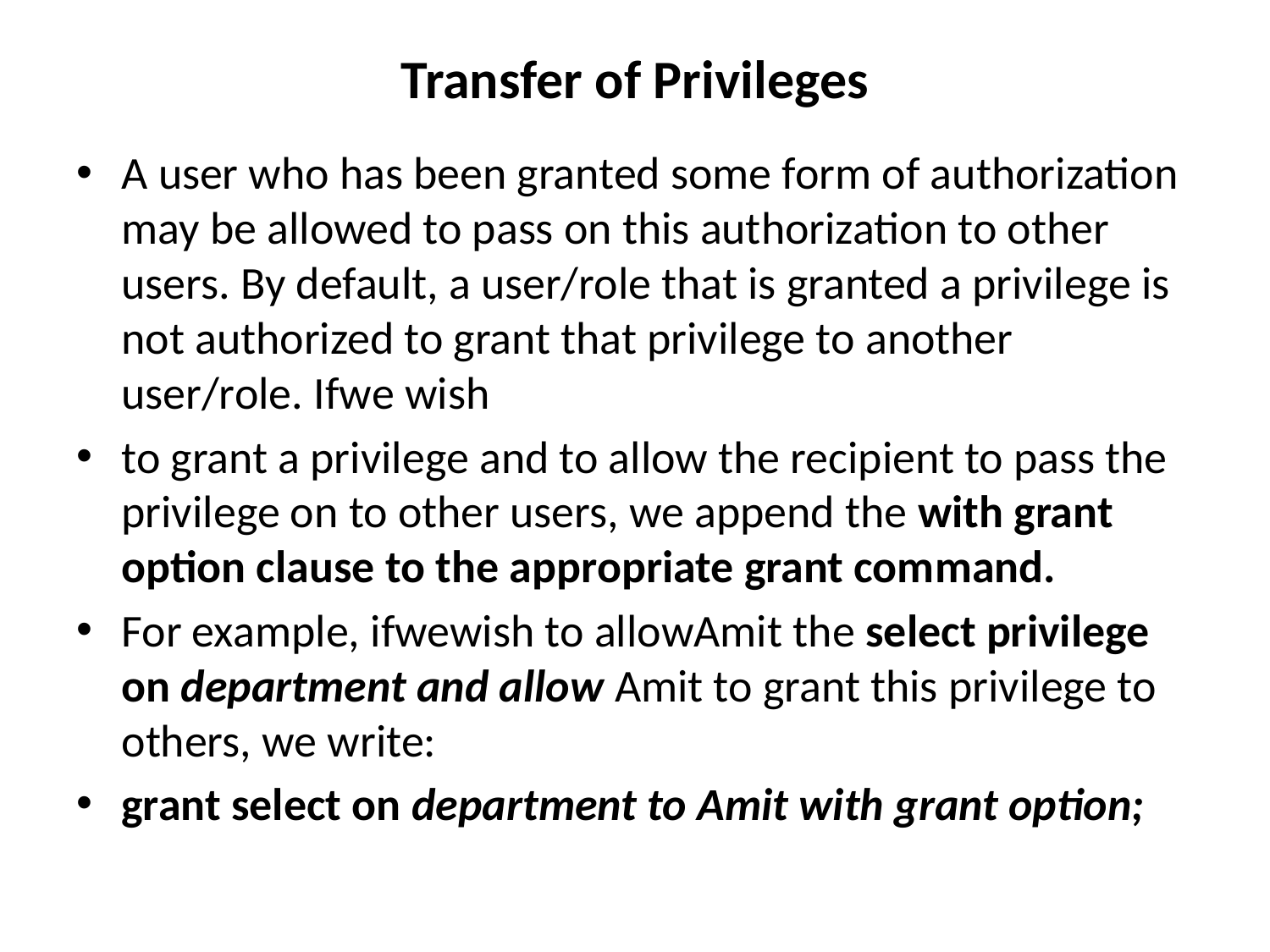

# Transfer of Privileges
A user who has been granted some form of authorization may be allowed to pass on this authorization to other users. By default, a user/role that is granted a privilege is not authorized to grant that privilege to another user/role. Ifwe wish
to grant a privilege and to allow the recipient to pass the privilege on to other users, we append the with grant option clause to the appropriate grant command.
For example, ifwewish to allowAmit the select privilege on department and allow Amit to grant this privilege to others, we write:
grant select on department to Amit with grant option;